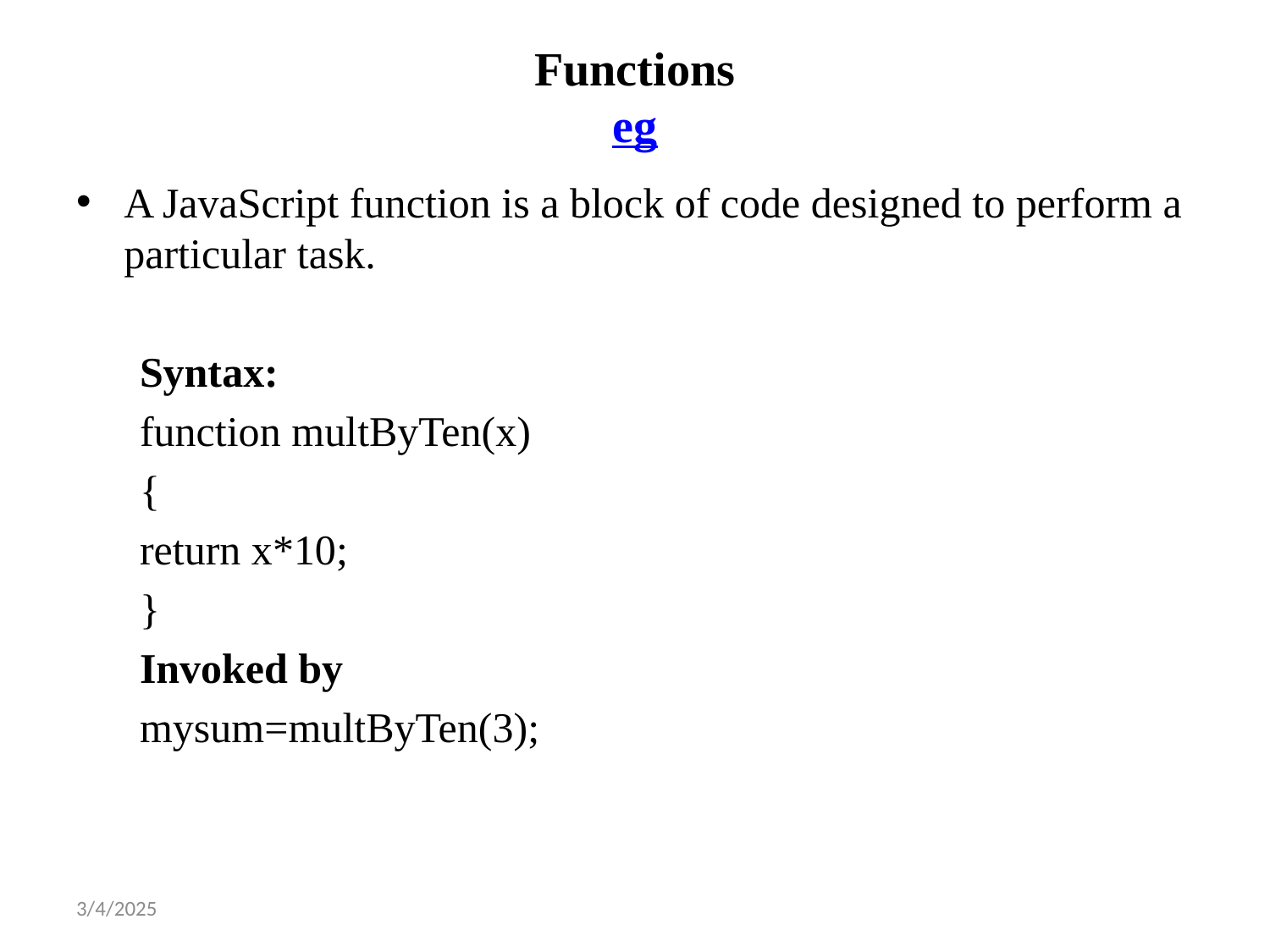

# Functions eg
A JavaScript function is a block of code designed to perform a particular task.

Syntax:
function multByTen(x)
{
return x*10;
}
Invoked by
mysum=multByTen(3);

3/4/2025